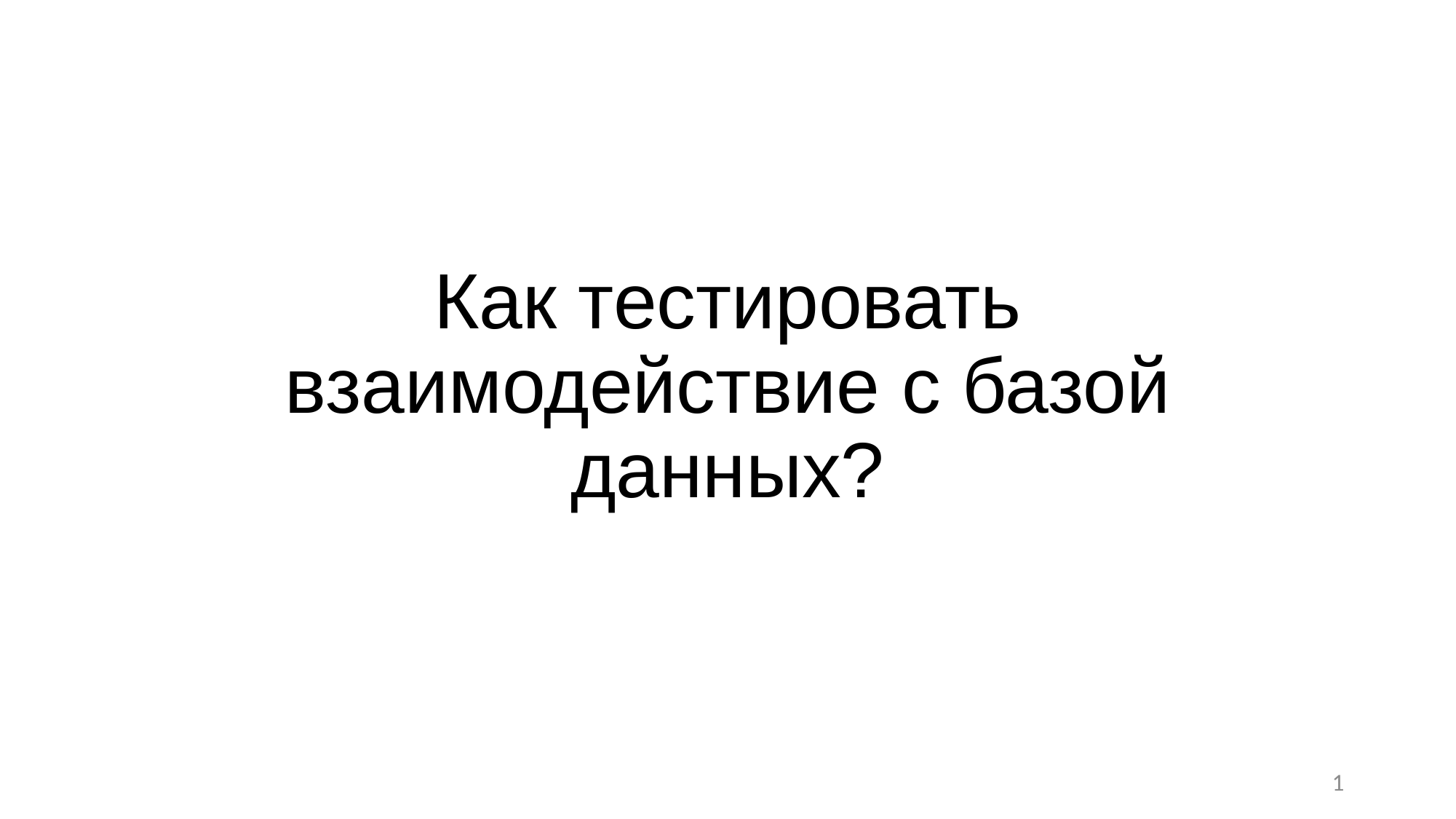

# Как тестировать взаимодействие с базой данных?
1